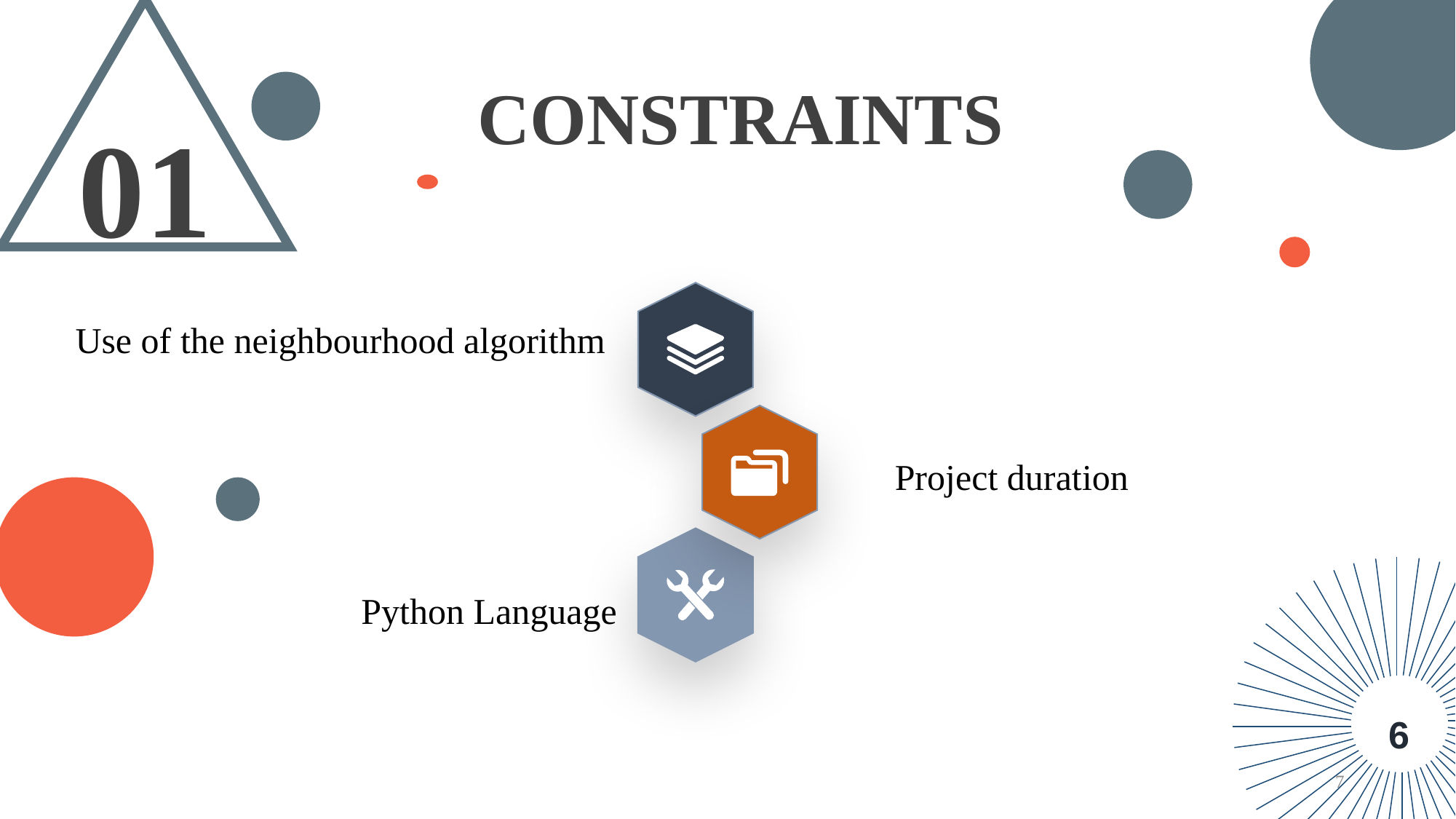

CONSTRAINTS

01

Use of the neighbourhood algorithm

Project duration

Python Language
6
7